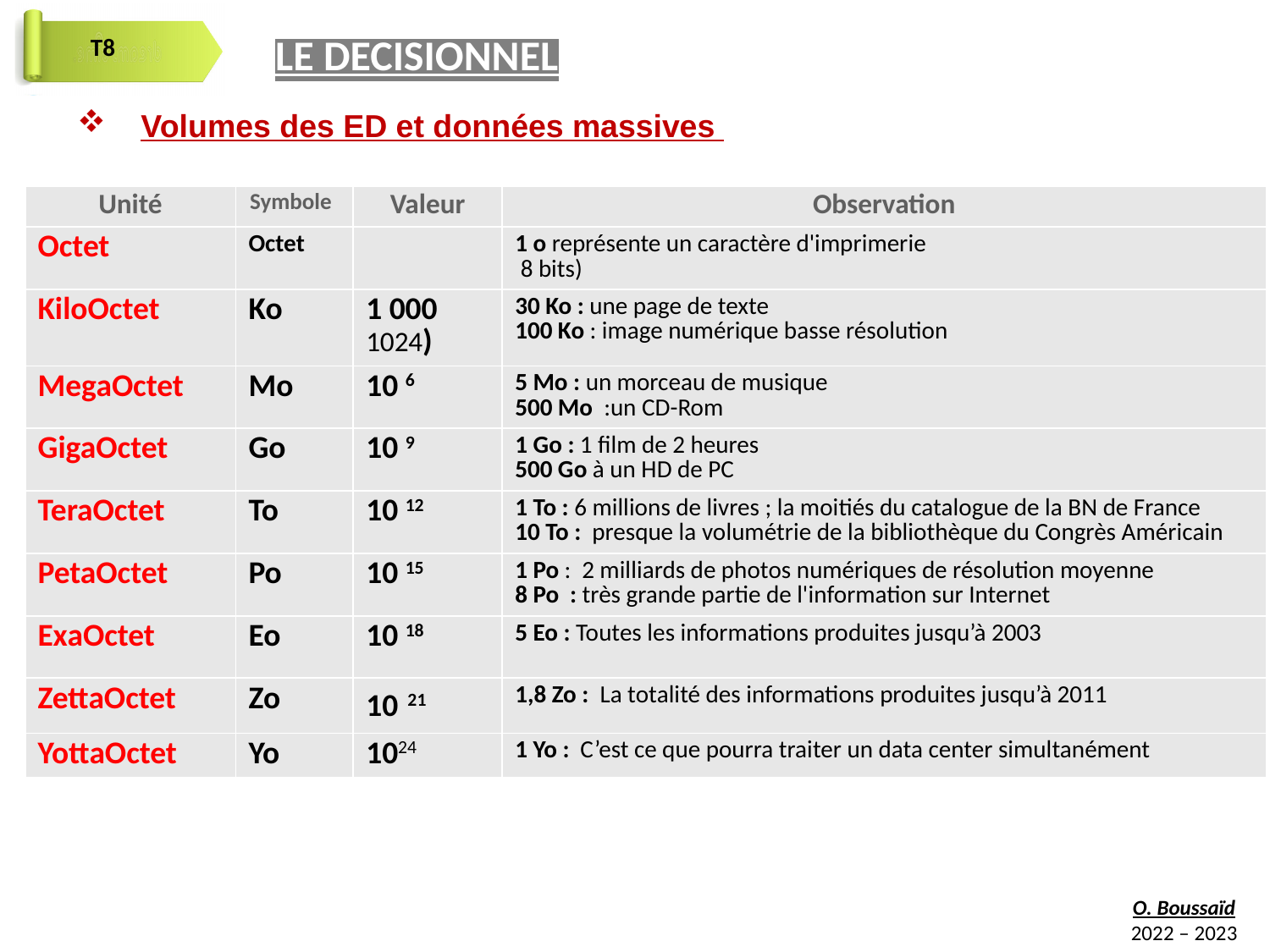

LE DECISIONNEL
Volumes des ED et données massives
| Unité | Symbole | Valeur | Observation |
| --- | --- | --- | --- |
| Octet | Octet |  | 1 o représente un caractère d'imprimerie 8 bits) |
| KiloOctet | Ko | 1 000 1024) | 30 Ko : une page de texte 100 Ko : image numérique basse résolution |
| MegaOctet | Mo | 10 6 | 5 Mo : un morceau de musique 500 Mo :un CD-Rom |
| GigaOctet | Go | 10 9 | 1 Go : 1 film de 2 heures 500 Go à un HD de PC |
| TeraOctet | To | 10 12 | 1 To : 6 millions de livres ; la moitiés du catalogue de la BN de France 10 To : presque la volumétrie de la bibliothèque du Congrès Américain |
| PetaOctet | Po | 10 15 | 1 Po : 2 milliards de photos numériques de résolution moyenne 8 Po : très grande partie de l'information sur Internet |
| ExaOctet | Eo | 10 18 | 5 Eo : Toutes les informations produites jusqu’à 2003 |
| ZettaOctet | Zo | 10 21 | 1,8 Zo : La totalité des informations produites jusqu’à 2011 |
| YottaOctet | Yo | 1024 | 1 Yo : C’est ce que pourra traiter un data center simultanément |